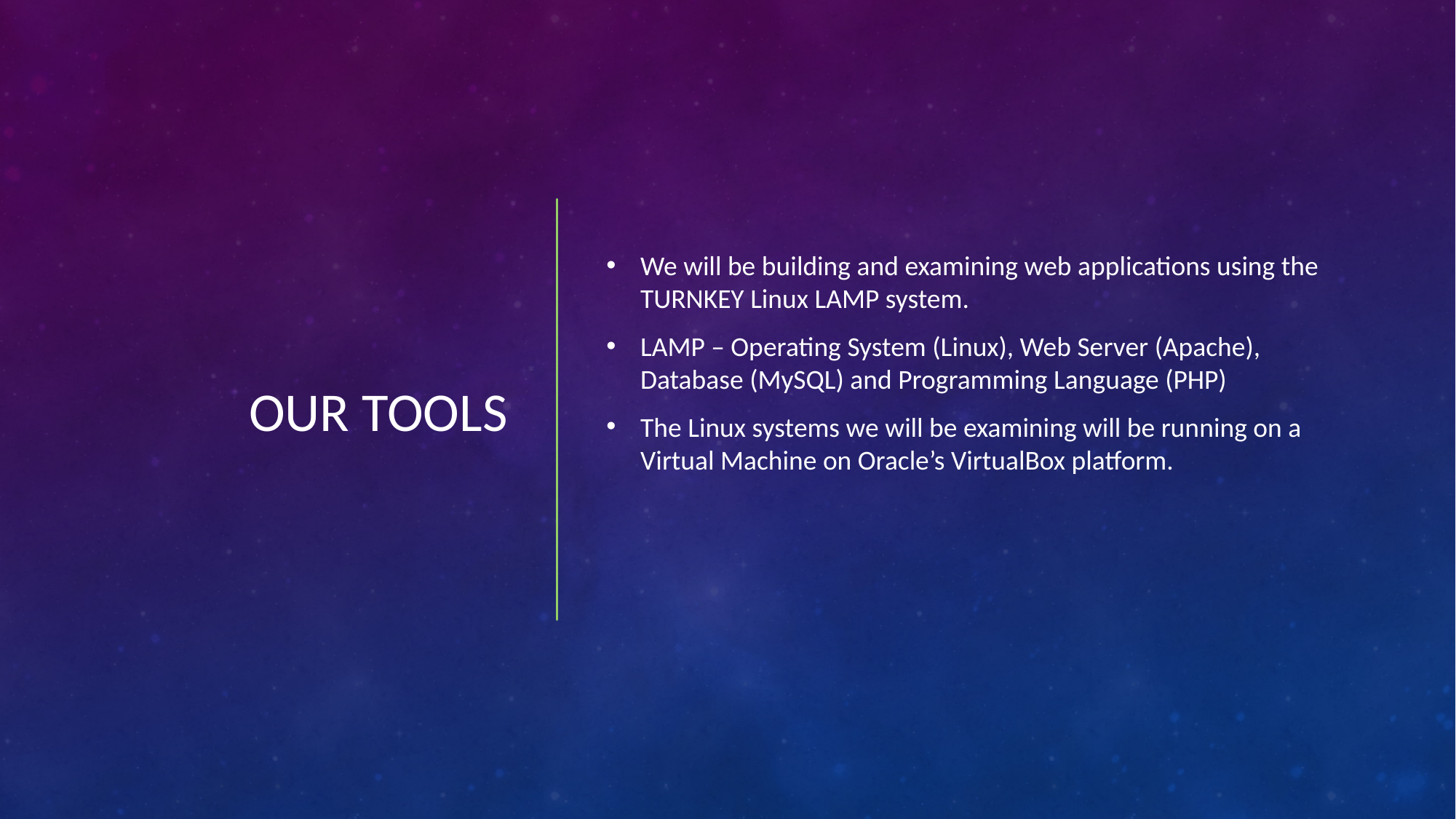

# Our tools
We will be building and examining web applications using the TURNKEY Linux LAMP system.
LAMP – Operating System (Linux), Web Server (Apache), Database (MySQL) and Programming Language (PHP)
The Linux systems we will be examining will be running on a Virtual Machine on Oracle’s VirtualBox platform.